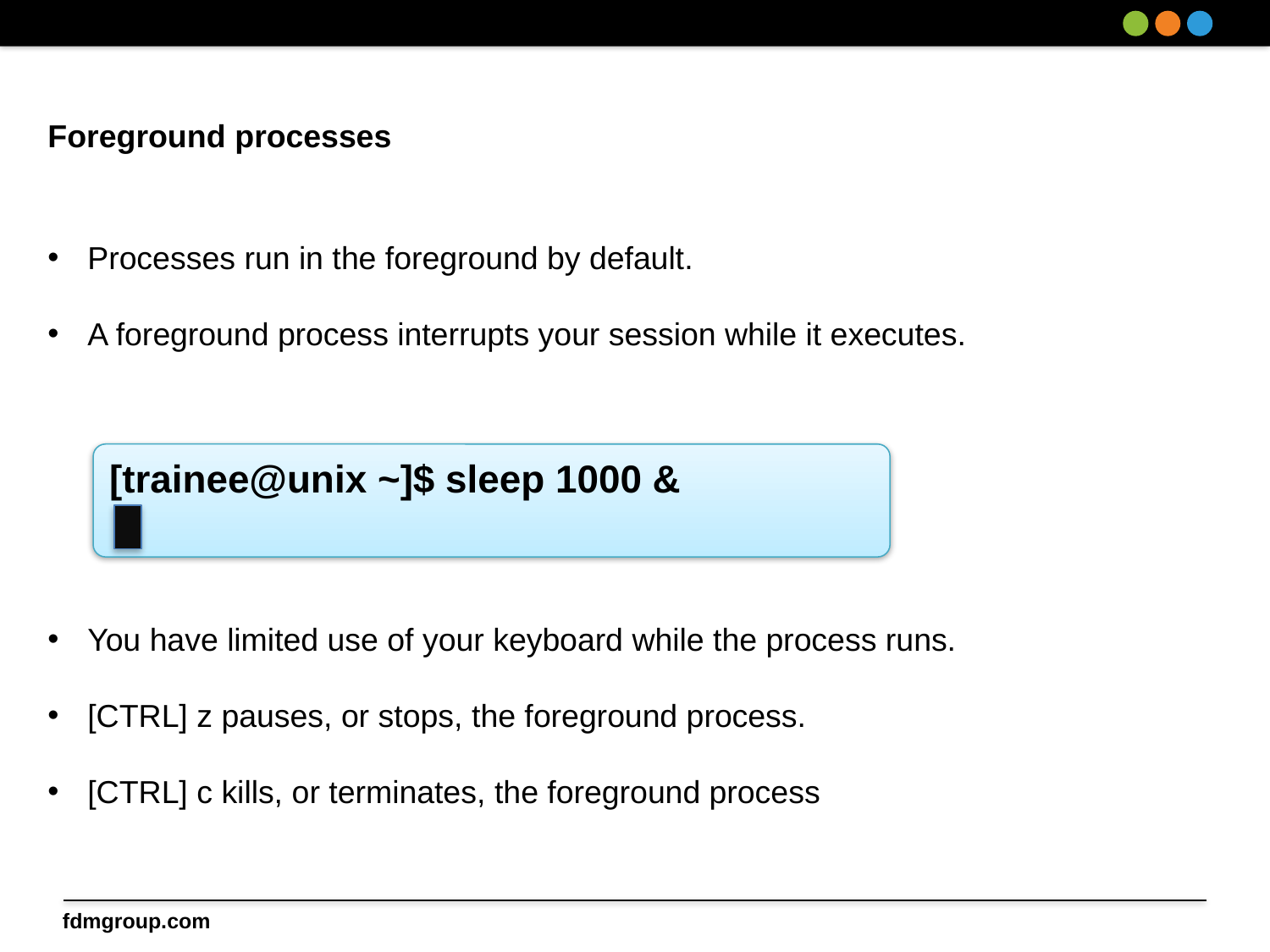

# Foreground processes
Processes run in the foreground by default.

A foreground process interrupts your session while it executes.

[trainee@unix ~]$ sleep 1000 &

You have limited use of your keyboard while the process runs.

[CTRL] z pauses, or stops, the foreground process.

[CTRL] c kills, or terminates, the foreground process